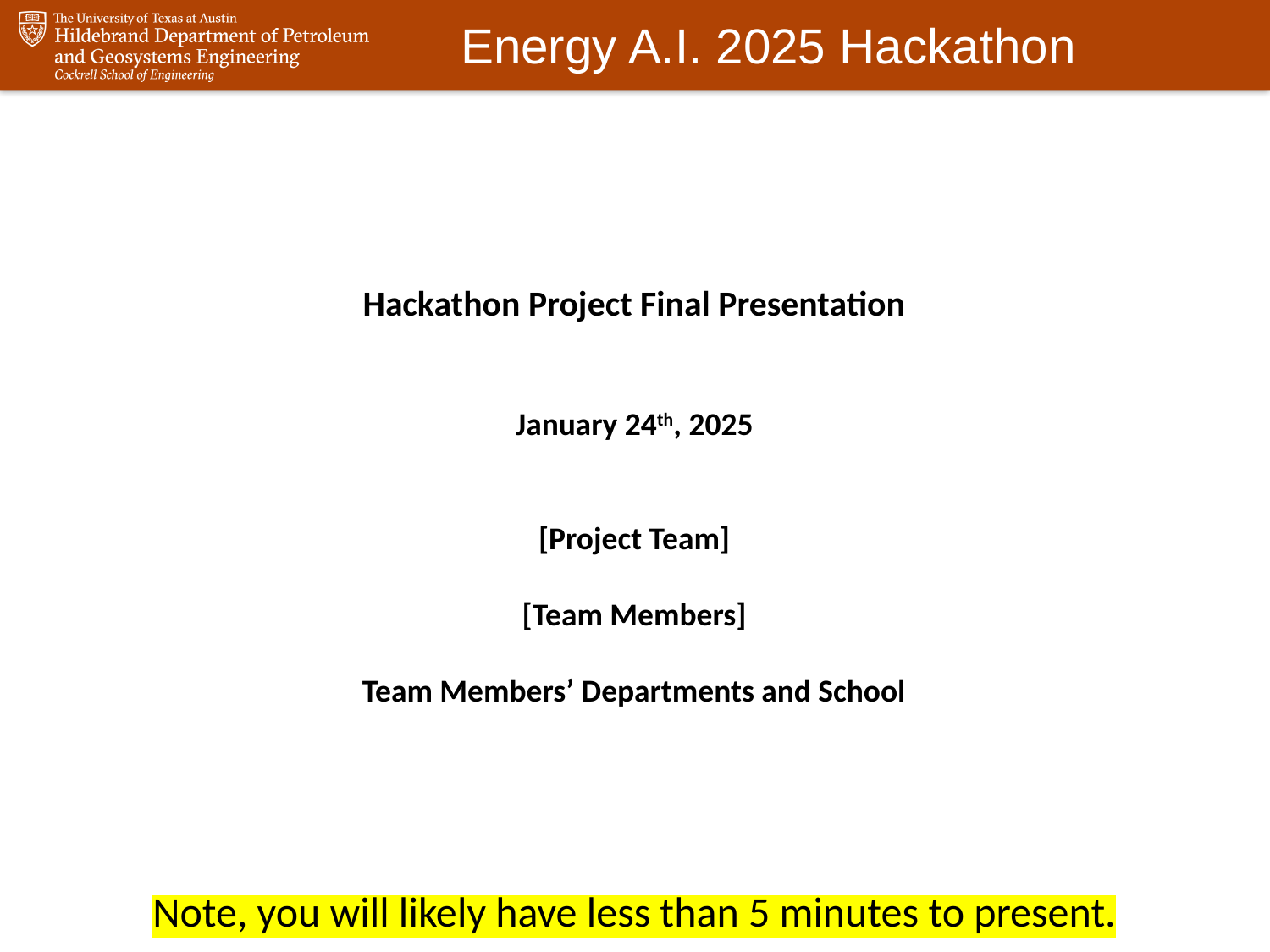

Hackathon Project Final Presentation

January 24th, 2025

[Project Team]

[Team Members]

Team Members’ Departments and School
Note, you will likely have less than 5 minutes to present.